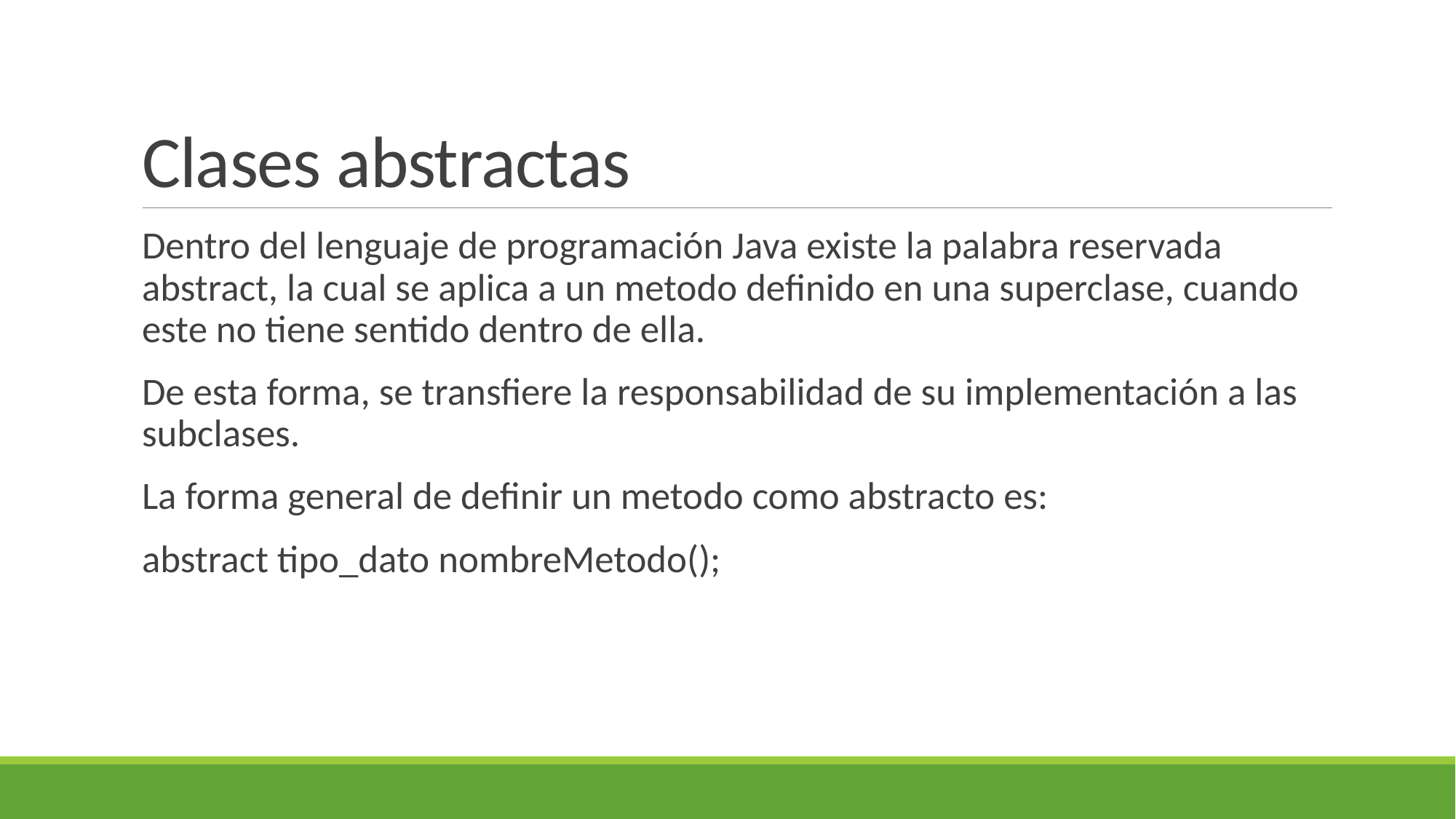

# Clases abstractas
Dentro del lenguaje de programación Java existe la palabra reservada abstract, la cual se aplica a un metodo definido en una superclase, cuando este no tiene sentido dentro de ella.
De esta forma, se transfiere la responsabilidad de su implementación a las subclases.
La forma general de definir un metodo como abstracto es:
abstract tipo_dato nombreMetodo();